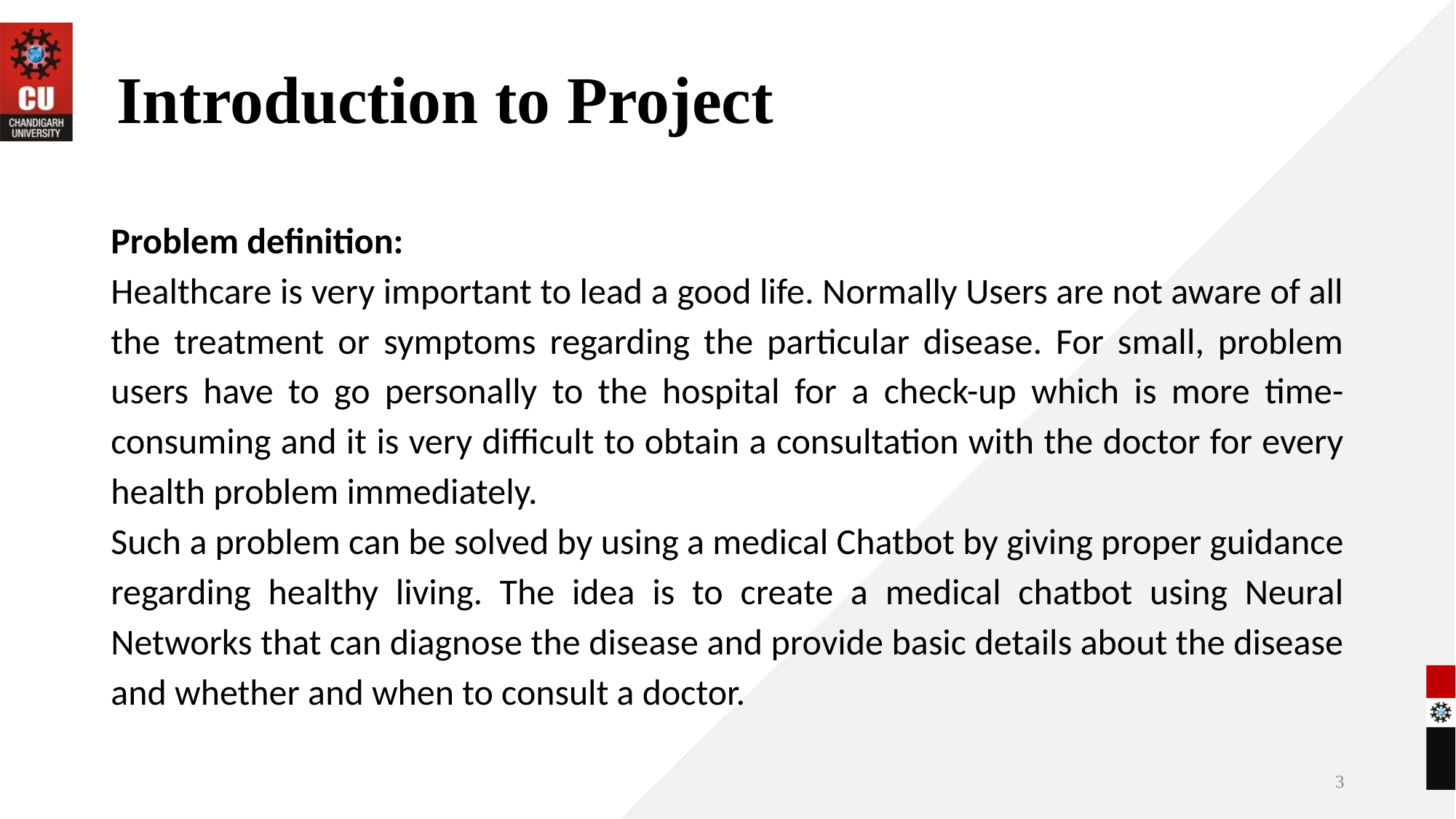

# Introduction to Project
Problem definition:
Healthcare is very important to lead a good life. Normally Users are not aware of all the treatment or symptoms regarding the particular disease. For small, problem users have to go personally to the hospital for a check-up which is more time-consuming and it is very difficult to obtain a consultation with the doctor for every health problem immediately.
Such a problem can be solved by using a medical Chatbot by giving proper guidance regarding healthy living. The idea is to create a medical chatbot using Neural Networks that can diagnose the disease and provide basic details about the disease and whether and when to consult a doctor.
3